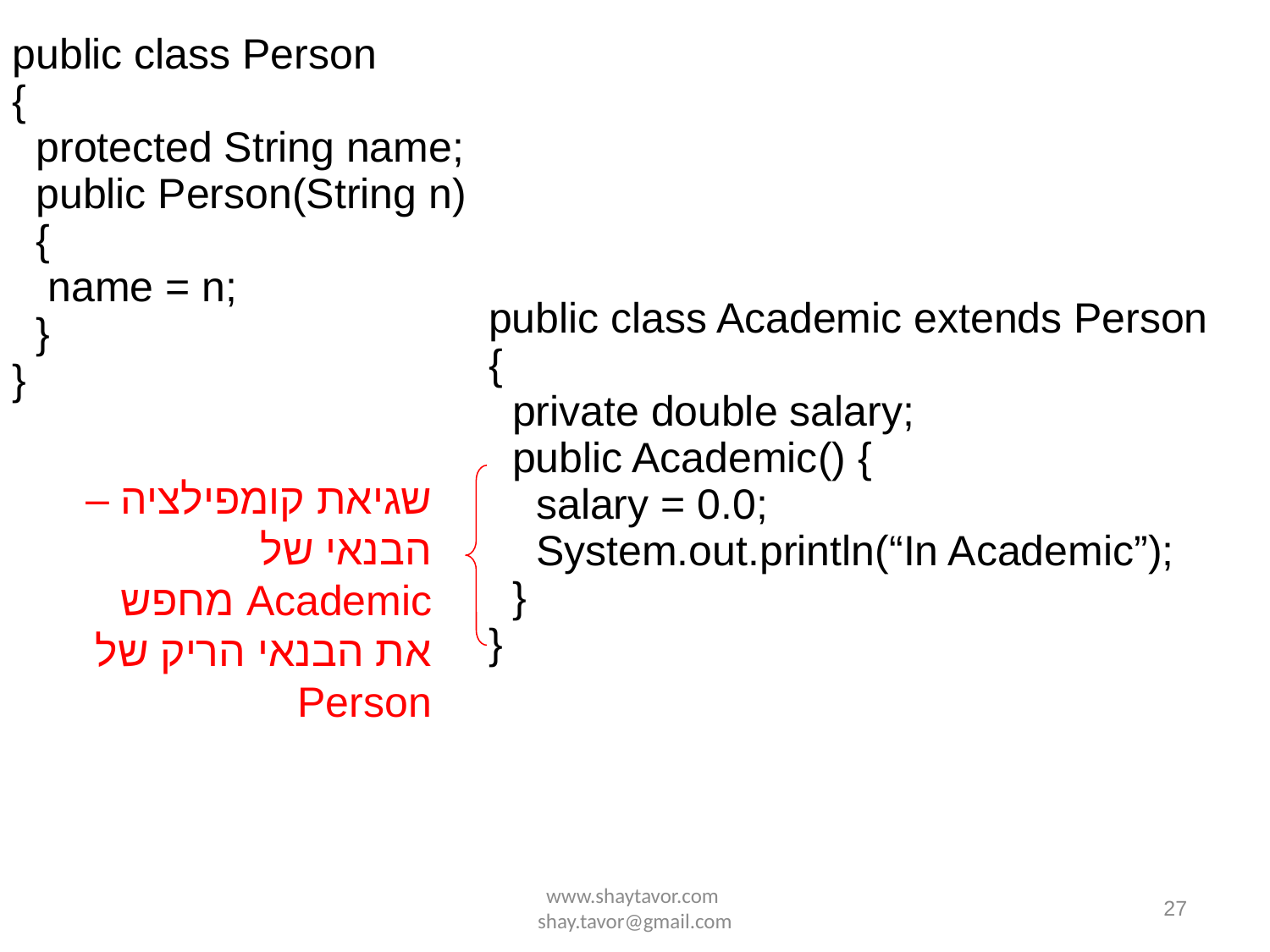

public class Person
{
  protected String name;
  public Person(String n)
  {
   name = n;
  }
}
public class Academic extends Person
{
  private double salary;
  public Academic() {
    salary = 0.0;
    System.out.println(“In Academic”);
  }
}
שגיאת קומפילציה – הבנאי של Academic מחפש את הבנאי הריק של Person

www.shaytavor.com  shay.tavor@gmail.com
27